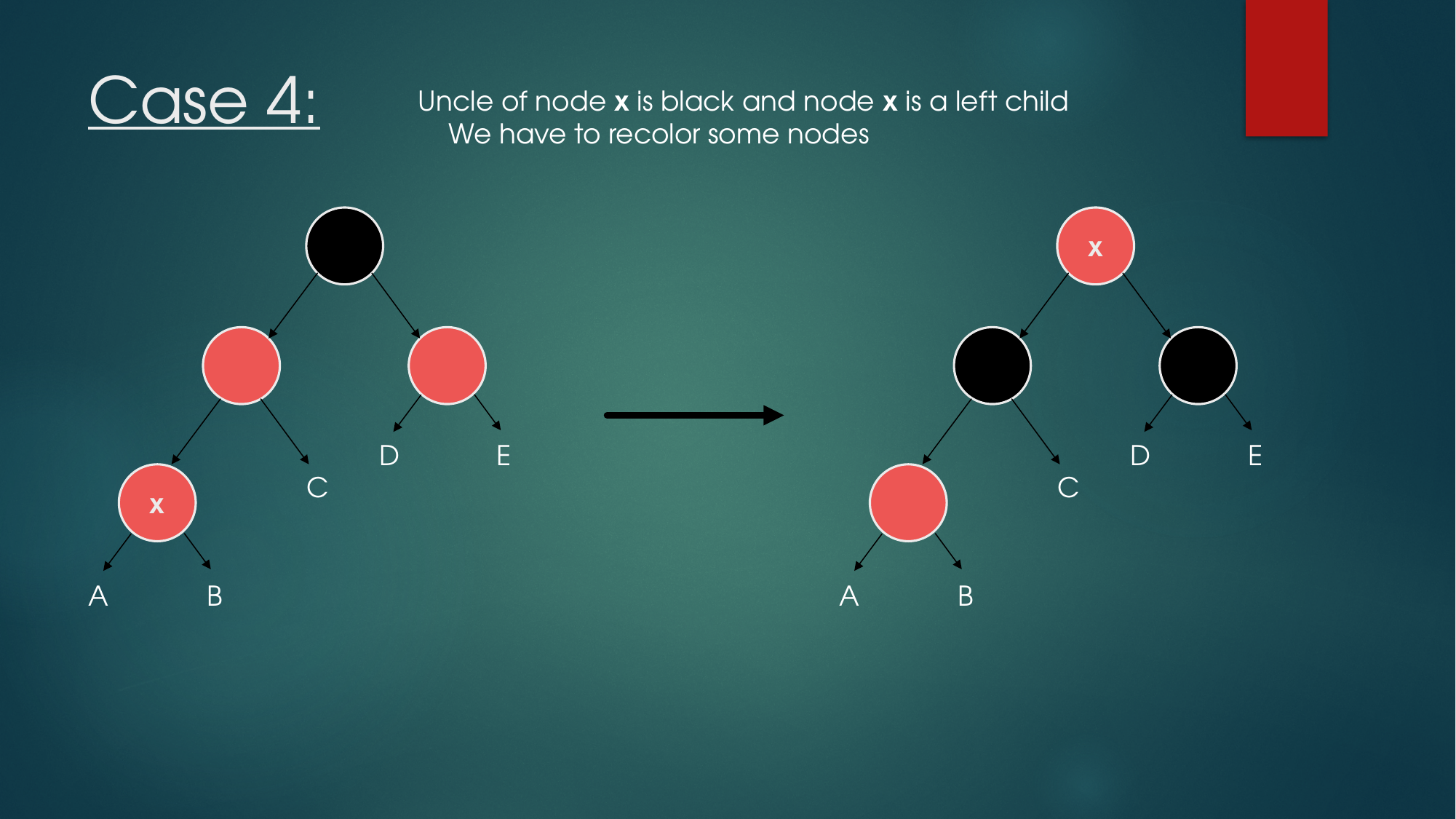

# Case 4:
Uncle of node x is black and node x is a left child
    We have to recolor some nodes

x

íííí
D
E
D
E
x

C
C
A
B
A
B